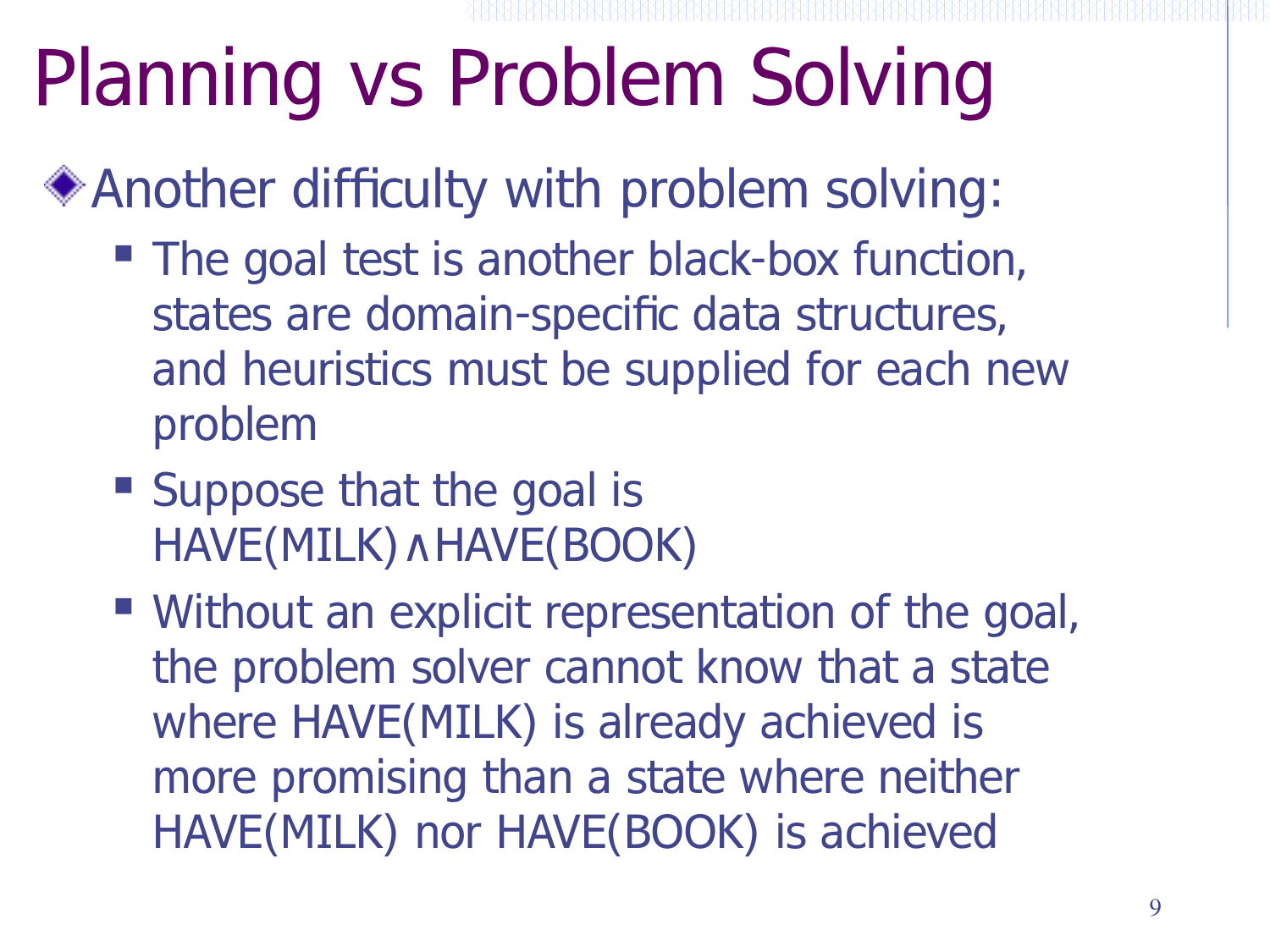

# Planning vs Problem Solving
Another difficulty with problem solving:
The goal test is another black-box function, states are domain-specific data structures, and heuristics must be supplied for each new problem
Suppose that the goal is HAVE(MILK)∧HAVE(BOOK)
Without an explicit representation of the goal, the problem solver cannot know that a state where HAVE(MILK) is already achieved is more promising than a state where neither HAVE(MILK) nor HAVE(BOOK) is achieved
9